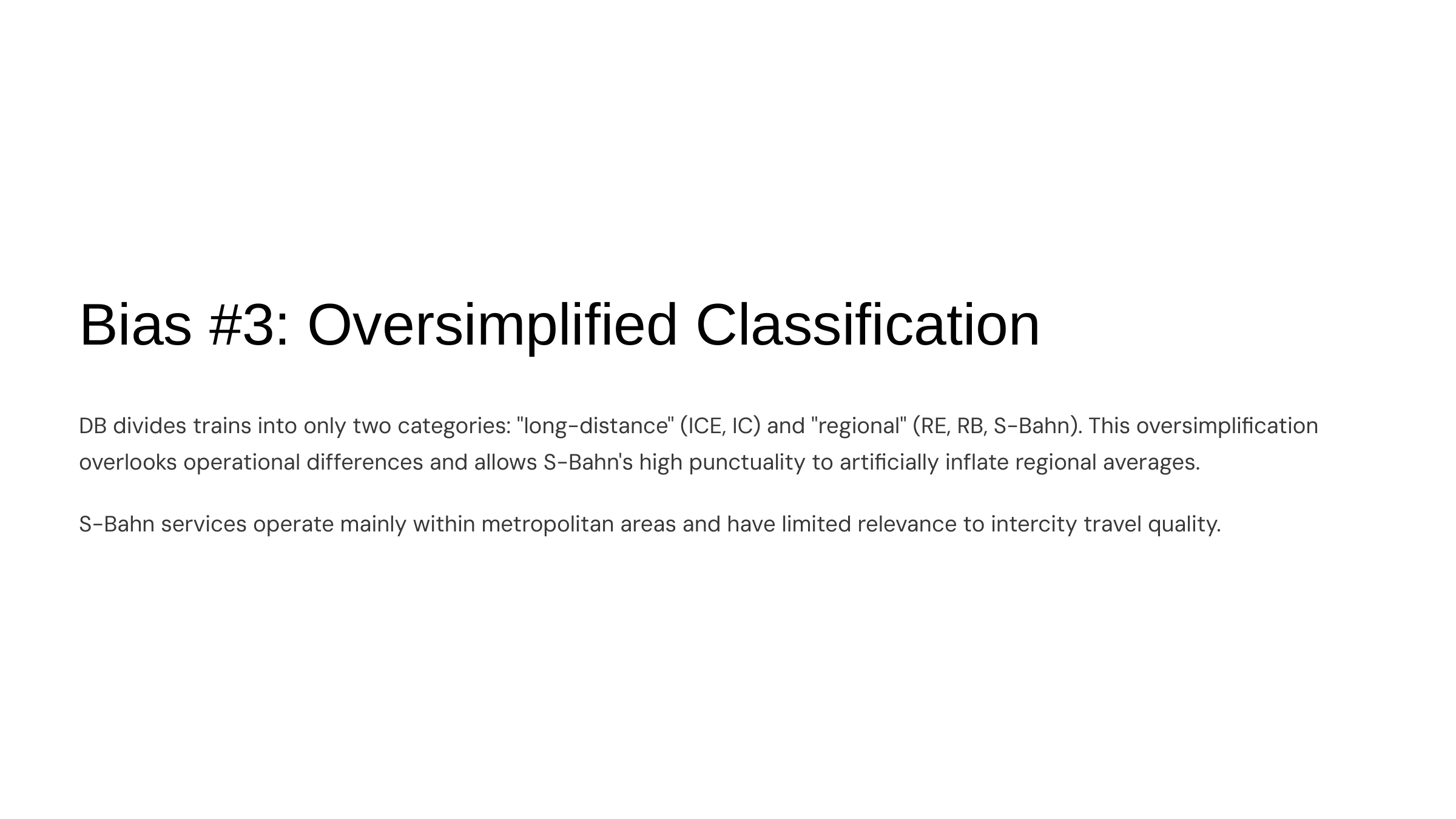

Bias #3: Oversimplified Classification
DB divides trains into only two categories: "long-distance" (ICE, IC) and "regional" (RE, RB, S-Bahn). This oversimplification overlooks operational differences and allows S-Bahn's high punctuality to artificially inflate regional averages.
S-Bahn services operate mainly within metropolitan areas and have limited relevance to intercity travel quality.